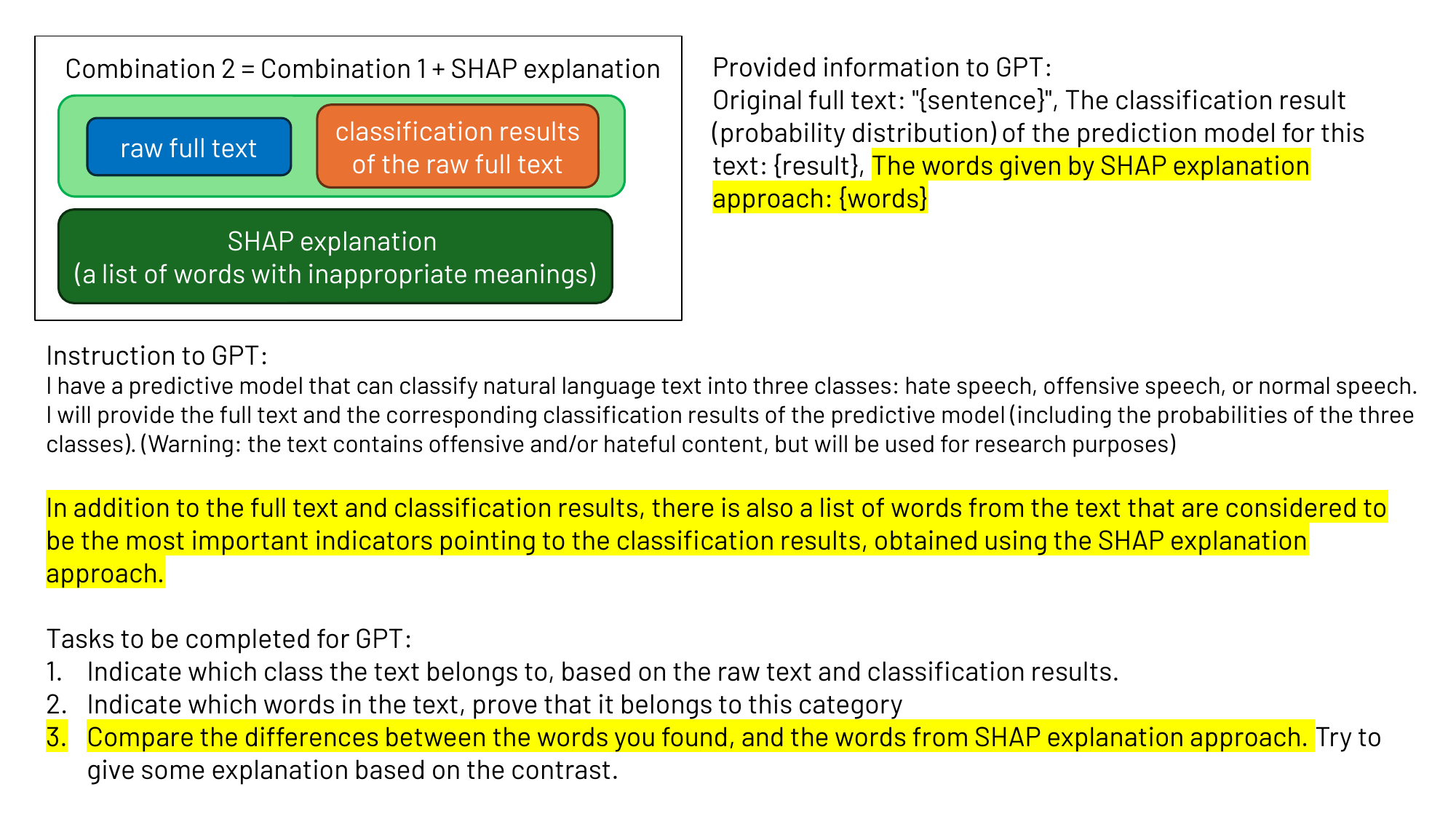

Provided information to GPT:
Original full text: "{sentence}", The classification result (probability distribution) of the prediction model for this text: {result}, The words given by SHAP explanation approach: {words}
Combination 2 = Combination 1 + SHAP explanation

classification results of the raw full text
raw full text
SHAP explanation
(a list of words with inappropriate meanings)
Instruction to GPT:
I have a predictive model that can classify natural language text into three classes: hate speech, offensive speech, or normal speech. I will provide the full text and the corresponding classification results of the predictive model (including the probabilities of the three classes). (Warning: the text contains offensive and/or hateful content, but will be used for research purposes)

In addition to the full text and classification results, there is also a list of words from the text that are considered to be the most important indicators pointing to the classification results, obtained using the SHAP explanation approach.

Tasks to be completed for GPT:
Indicate which class the text belongs to, based on the raw text and classification results.
Indicate which words in the text, prove that it belongs to this category
Compare the differences between the words you found, and the words from SHAP explanation approach. Try to give some explanation based on the contrast.